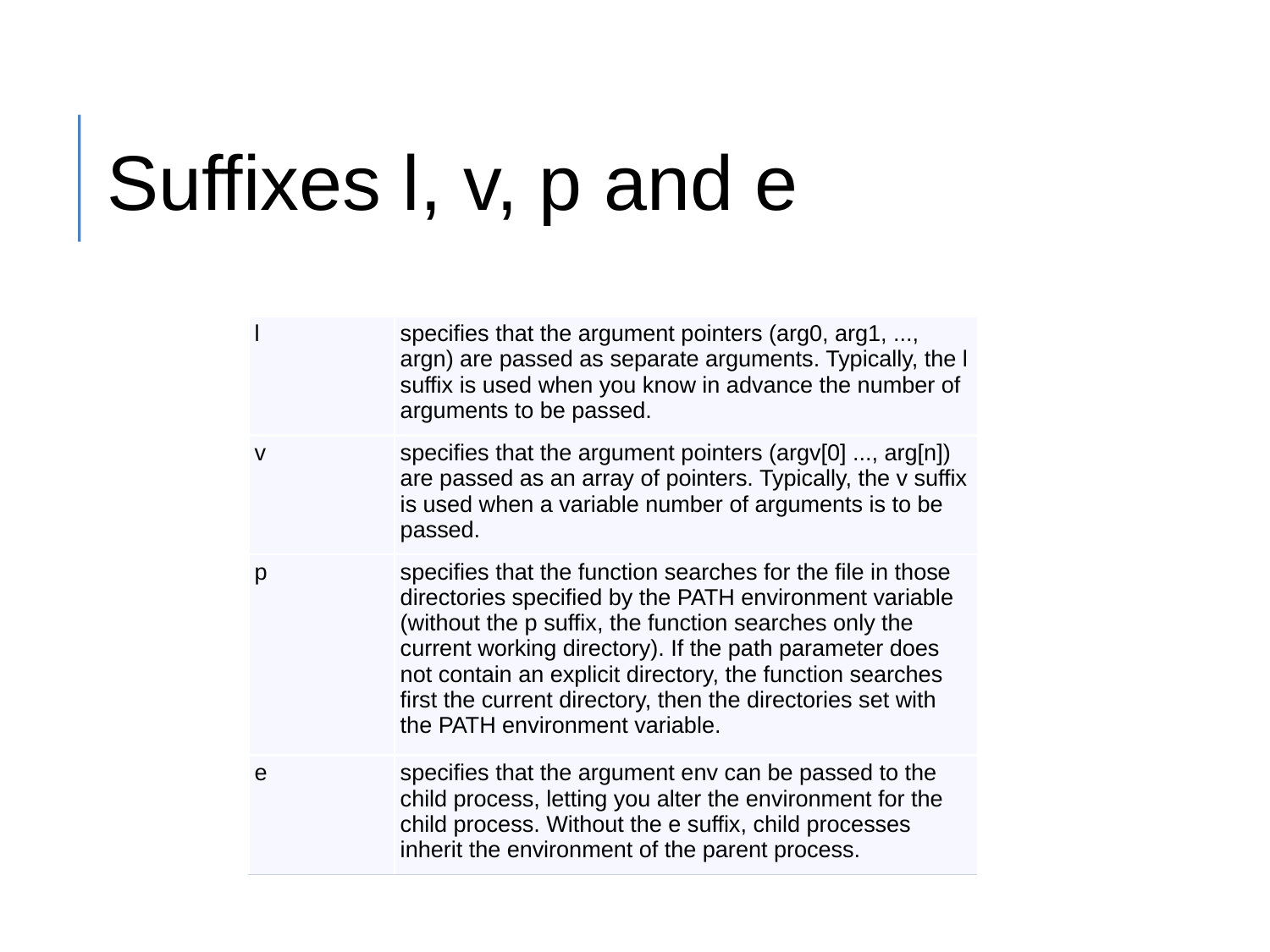

# Suffixes l, v, p and e
| l | specifies that the argument pointers (arg0, arg1, ..., argn) are passed as separate arguments. Typically, the l suffix is used when you know in advance the number of arguments to be passed. |
| --- | --- |
| v | specifies that the argument pointers (argv[0] ..., arg[n]) are passed as an array of pointers. Typically, the v suffix is used when a variable number of arguments is to be passed. |
| p | specifies that the function searches for the file in those directories specified by the PATH environment variable (without the p suffix, the function searches only the current working directory). If the path parameter does not contain an explicit directory, the function searches first the current directory, then the directories set with the PATH environment variable. |
| e | specifies that the argument env can be passed to the child process, letting you alter the environment for the child process. Without the e suffix, child processes inherit the environment of the parent process. |